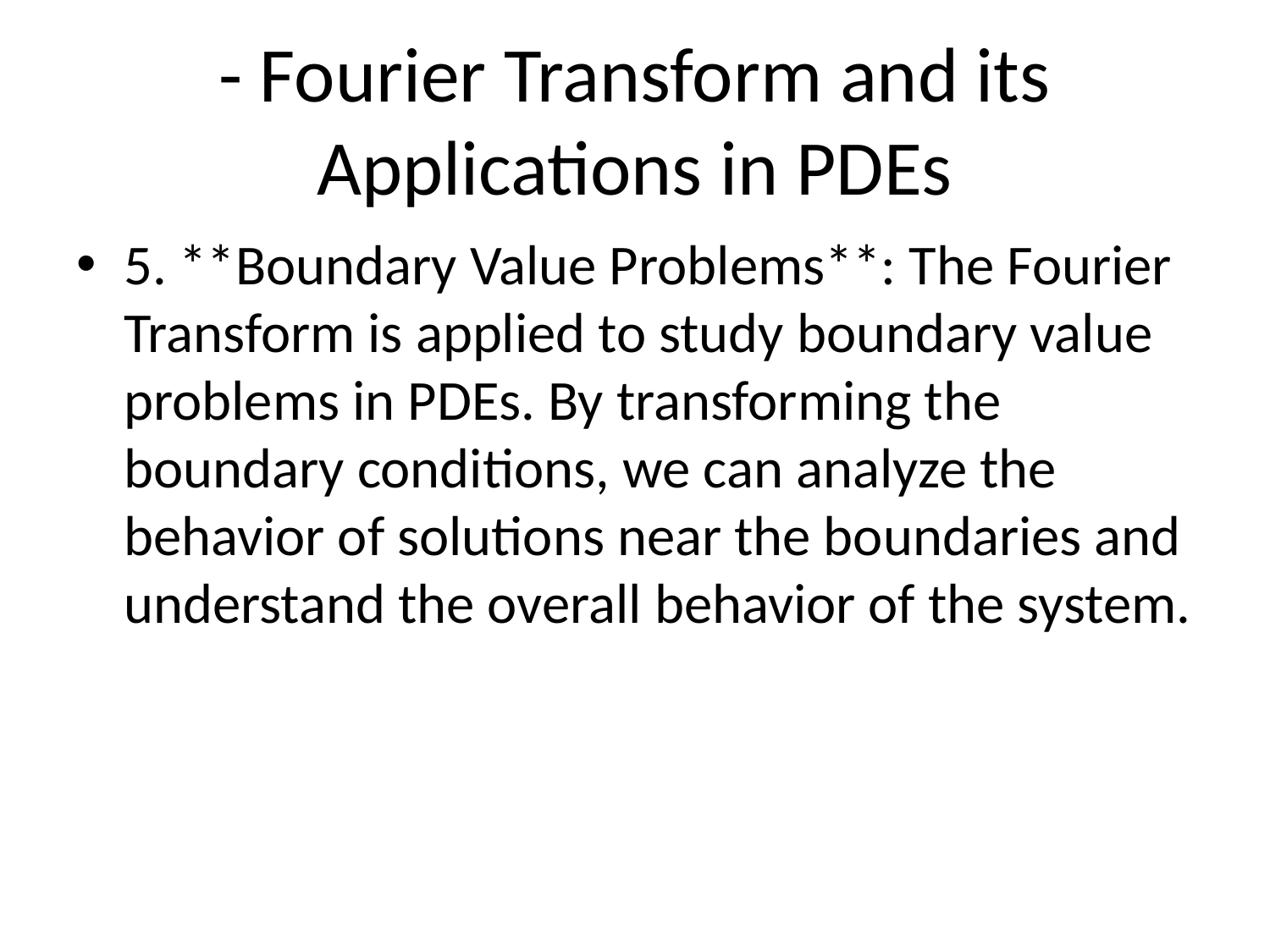

# - Fourier Transform and its Applications in PDEs
5. **Boundary Value Problems**: The Fourier Transform is applied to study boundary value problems in PDEs. By transforming the boundary conditions, we can analyze the behavior of solutions near the boundaries and understand the overall behavior of the system.